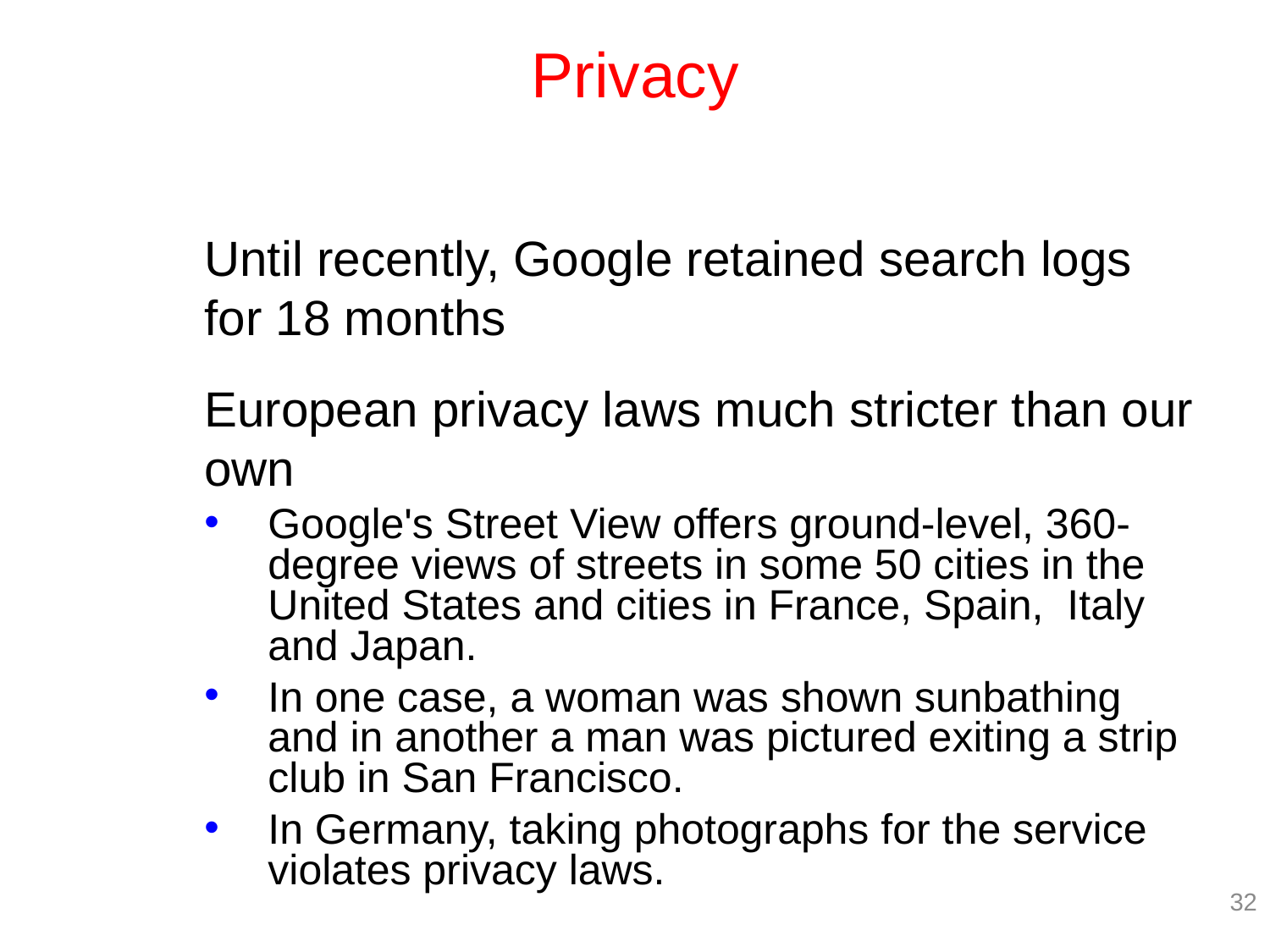

# Privacy
Until recently, Google retained search logs for 18 months
European privacy laws much stricter than our own
Google's Street View offers ground-level, 360-degree views of streets in some 50 cities in the United States and cities in France, Spain,  Italy and Japan.
In one case, a woman was shown sunbathing and in another a man was pictured exiting a strip club in San Francisco.
In Germany, taking photographs for the service violates privacy laws.
32